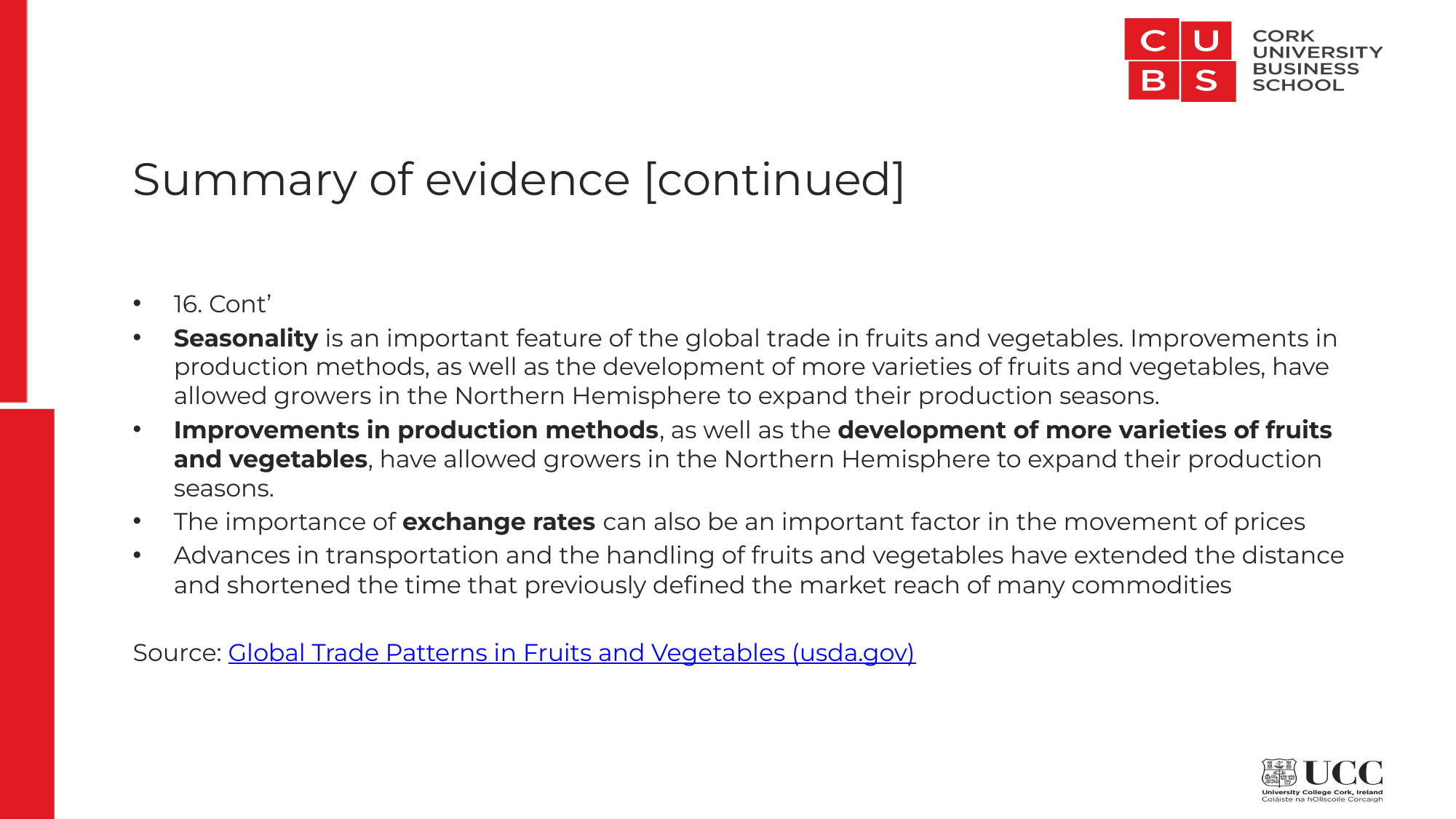

# Summary of evidence [continued]
16. Cont’
Seasonality is an important feature of the global trade in fruits and vegetables. Improvements in production methods, as well as the development of more varieties of fruits and vegetables, have allowed growers in the Northern Hemisphere to expand their production seasons.
Improvements in production methods, as well as the development of more varieties of fruits and vegetables, have allowed growers in the Northern Hemisphere to expand their production seasons.
The importance of exchange rates can also be an important factor in the movement of prices
Advances in transportation and the handling of fruits and vegetables have extended the distance and shortened the time that previously defined the market reach of many commodities

Source: Global Trade Patterns in Fruits and Vegetables (usda.gov)